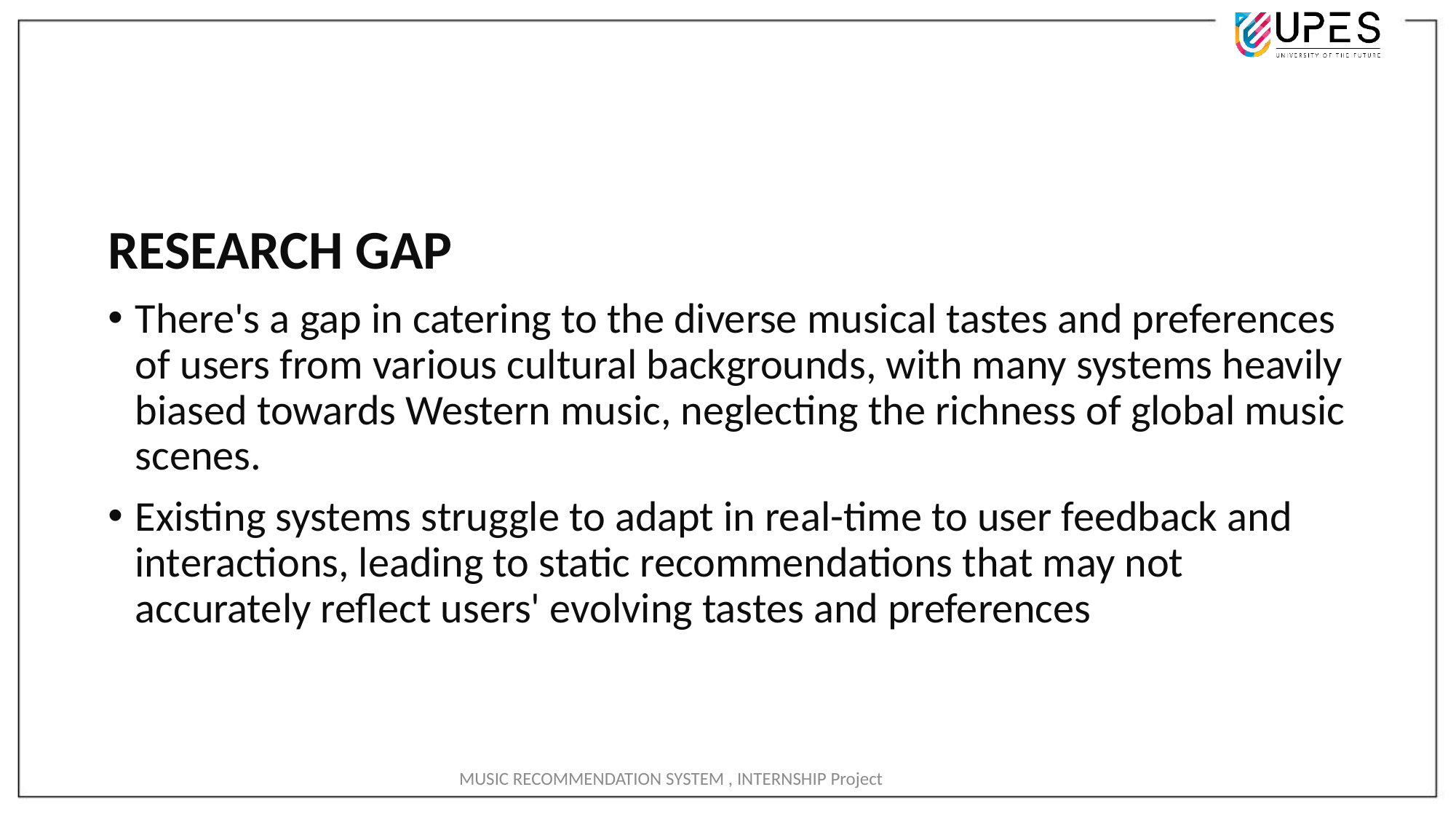

RESEARCH GAP
There's a gap in catering to the diverse musical tastes and preferences of users from various cultural backgrounds, with many systems heavily biased towards Western music, neglecting the richness of global music scenes.
Existing systems struggle to adapt in real-time to user feedback and interactions, leading to static recommendations that may not accurately reflect users' evolving tastes and preferences

MUSIC RECOMMENDATION SYSTEM , INTERNSHIP Project